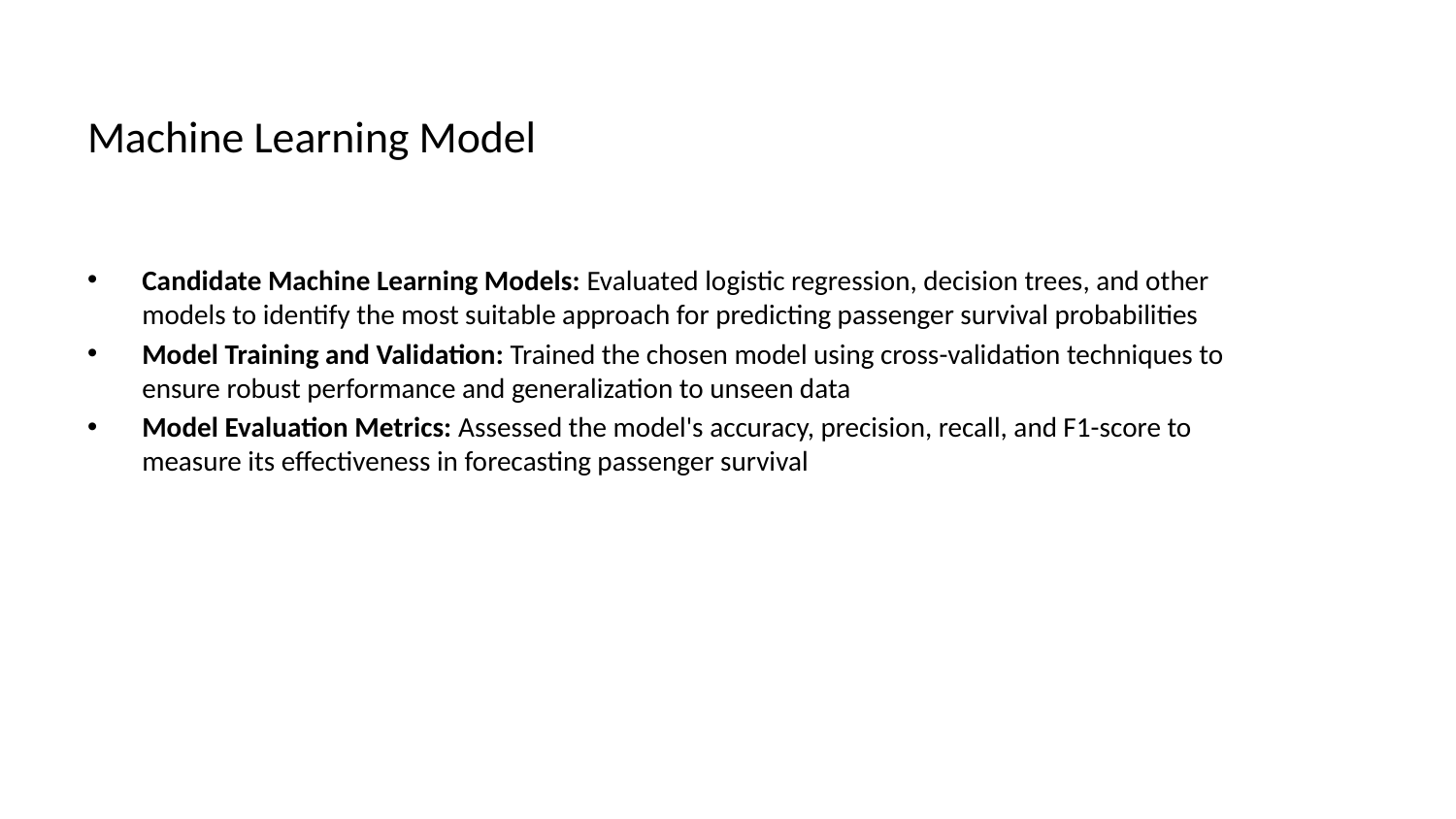

# Machine Learning Model
Candidate Machine Learning Models: Evaluated logistic regression, decision trees, and other models to identify the most suitable approach for predicting passenger survival probabilities
Model Training and Validation: Trained the chosen model using cross-validation techniques to ensure robust performance and generalization to unseen data
Model Evaluation Metrics: Assessed the model's accuracy, precision, recall, and F1-score to measure its effectiveness in forecasting passenger survival